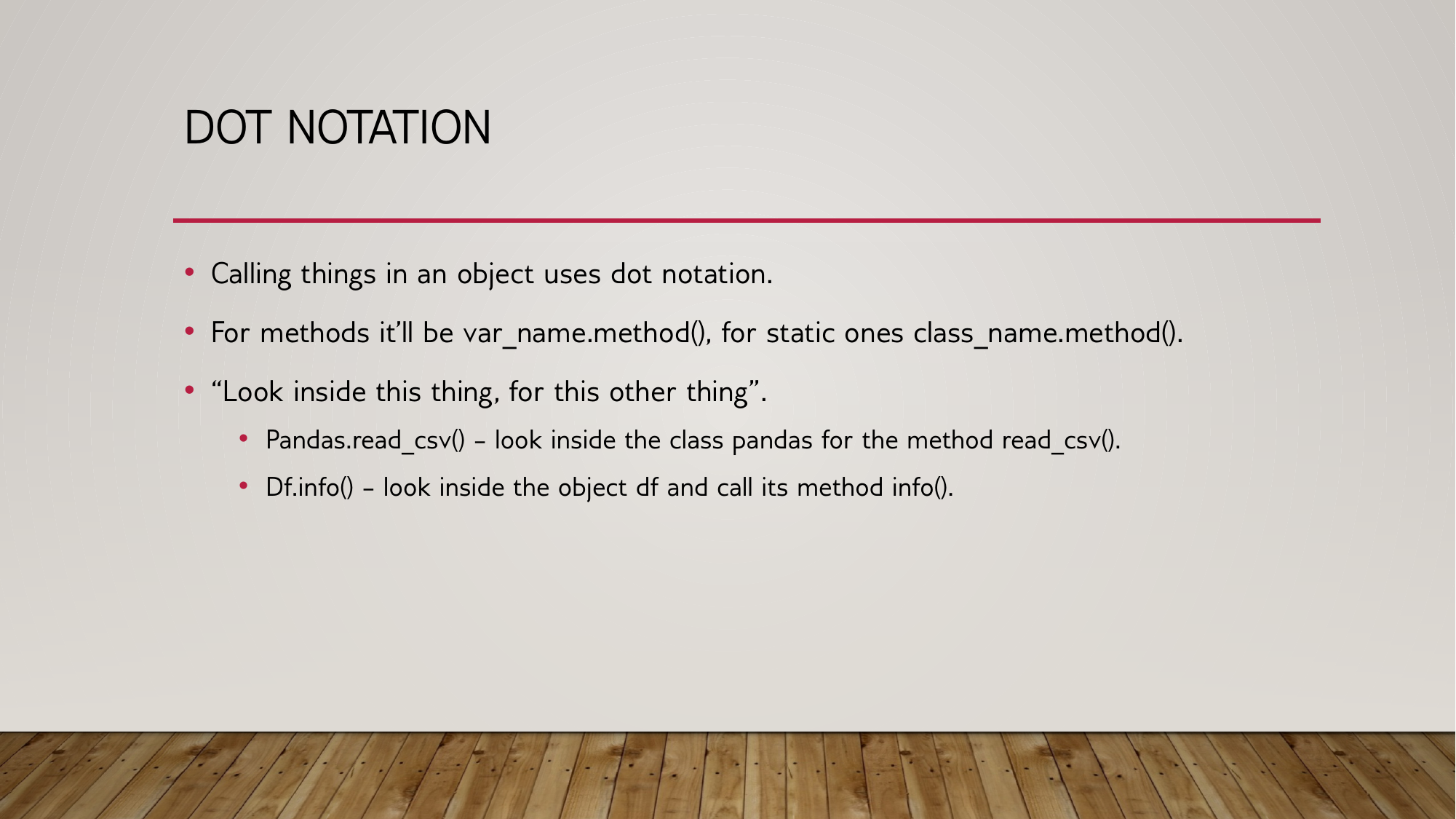

# Dot Notation
Calling things in an object uses dot notation.
For methods it’ll be var_name.method(), for static ones class_name.method().
“Look inside this thing, for this other thing”.
Pandas.read_csv() – look inside the class pandas for the method read_csv().
Df.info() – look inside the object df and call its method info().